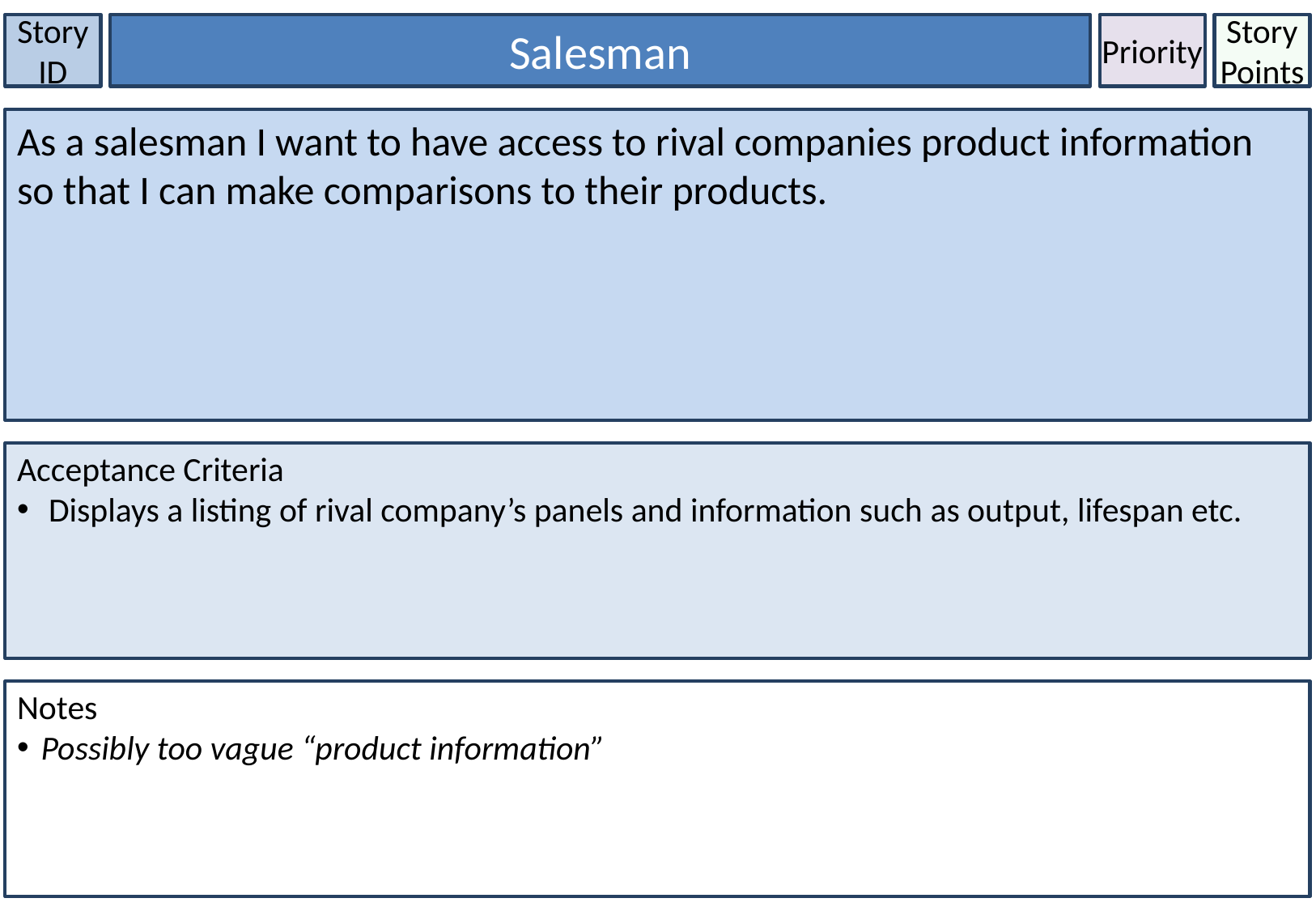

Story ID
Salesman
Priority
Story Points
As a salesman I want to have access to rival companies product information so that I can make comparisons to their products.
Acceptance Criteria
 Displays a listing of rival company’s panels and information such as output, lifespan etc.
Notes
Possibly too vague “product information”